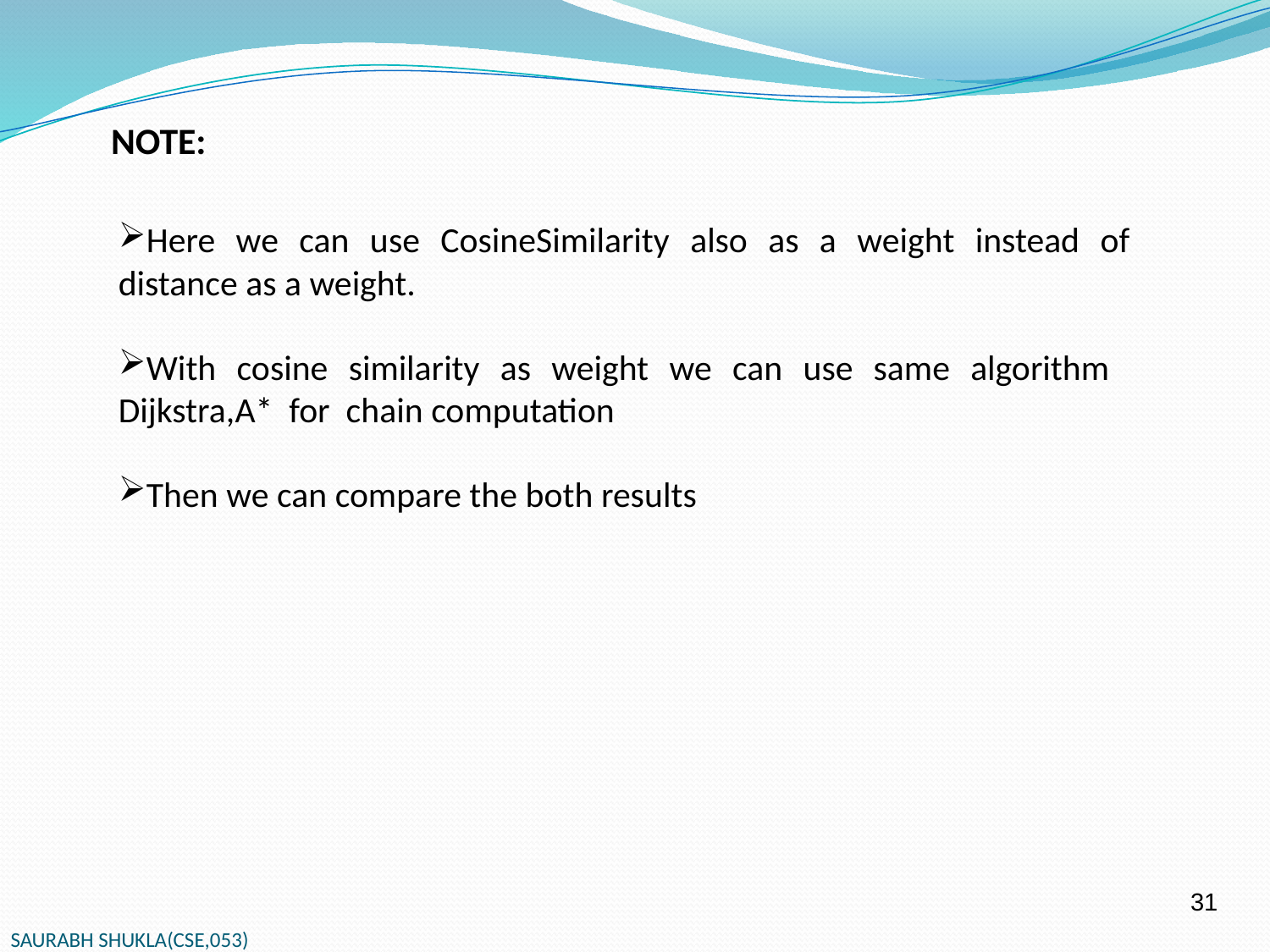

NOTE:
Here we can use CosineSimilarity also as a weight instead of distance as a weight.

With cosine similarity as weight we can use same algorithm  Dijkstra,A*  for  chain computation

Then we can compare the both results
31
SAURABH SHUKLA(CSE,053)